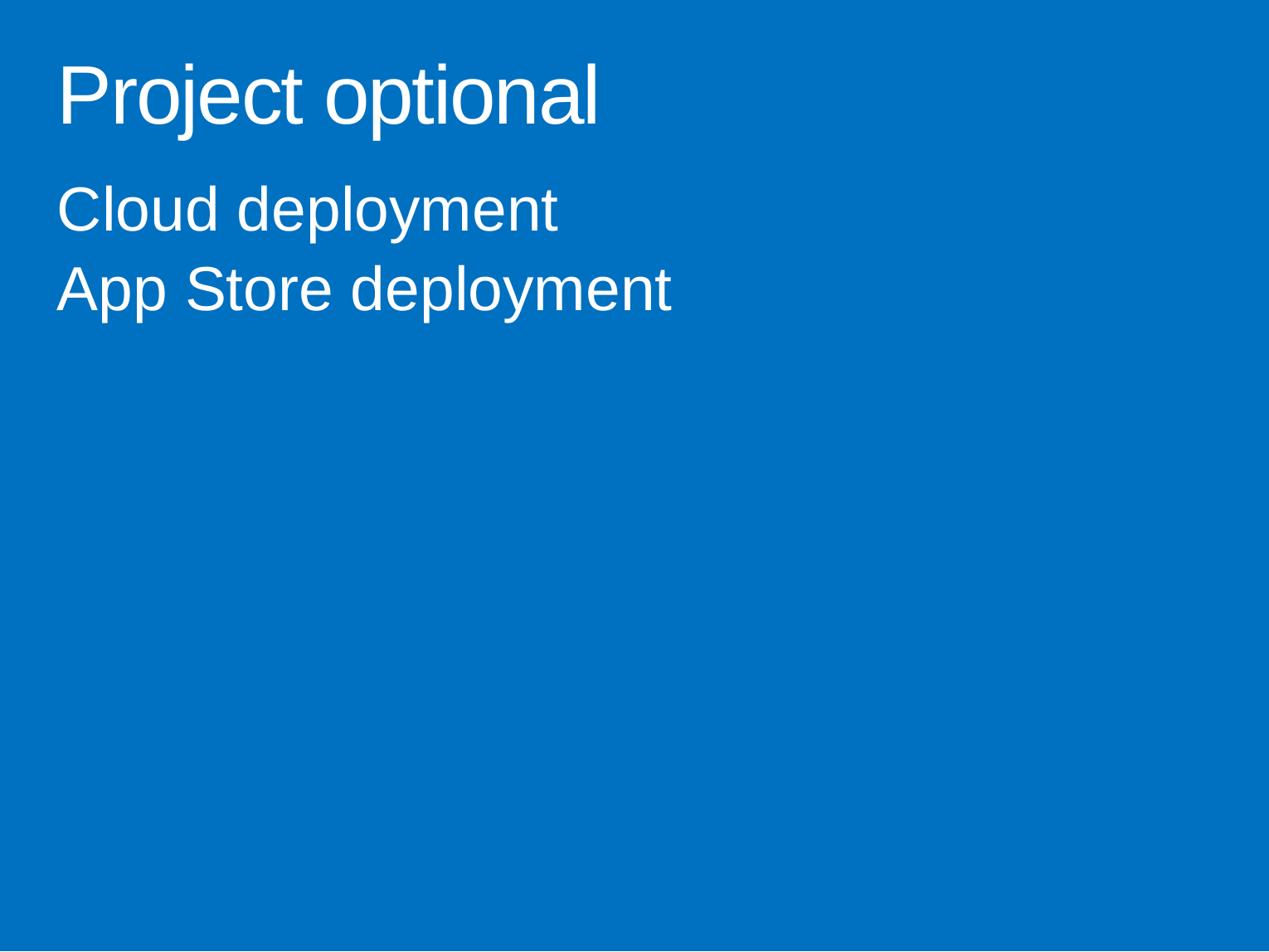

# Project optional
Cloud deployment
App Store deployment